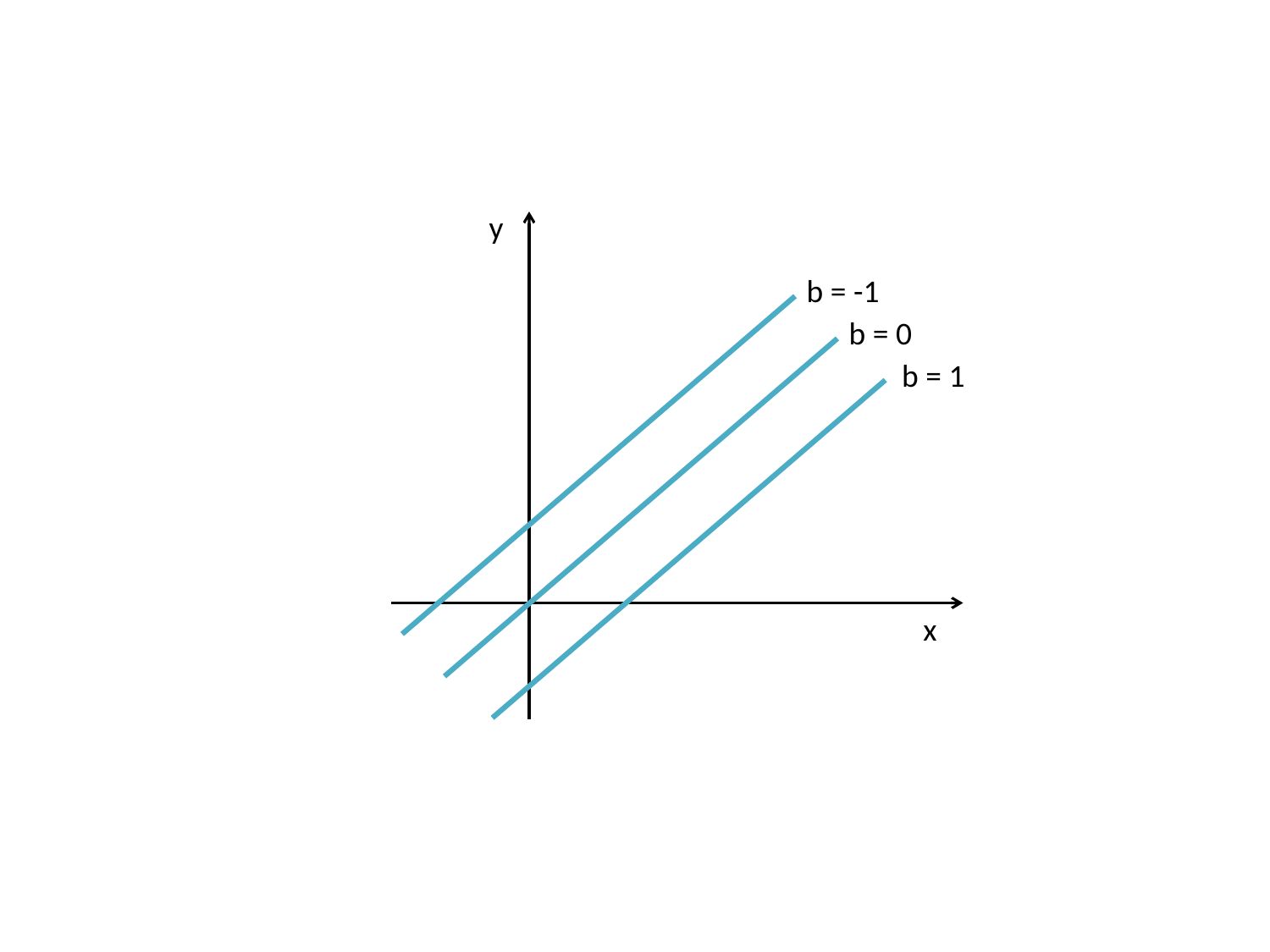

y
b = -1
b = 0
b = 1
x